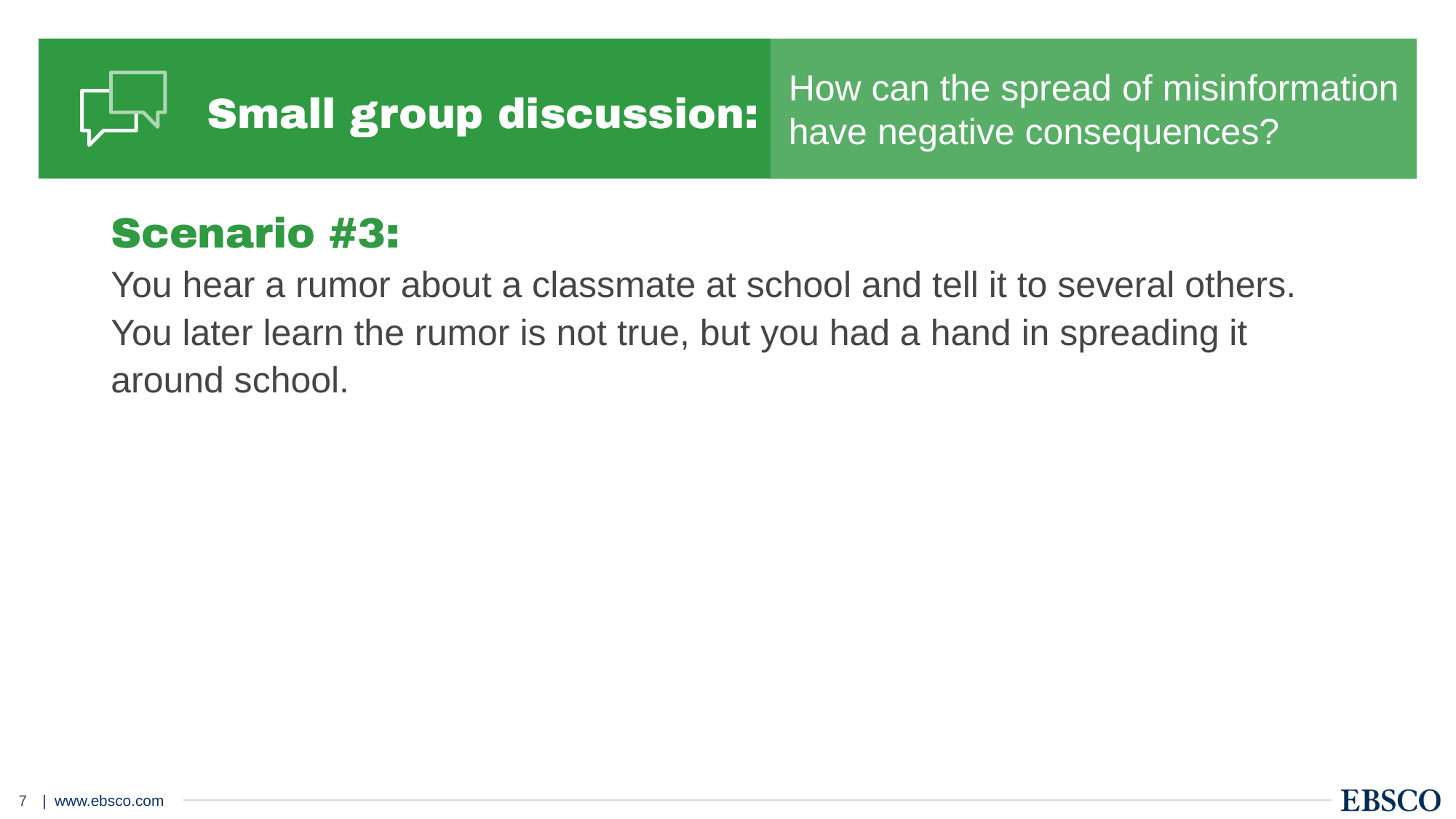

# Small group discussion:
How can the spread of misinformation have negative consequences?

Scenario #3:
You hear a rumor about a classmate at school and tell it to several others. You later learn the rumor is not true, but you had a hand in spreading it around school.